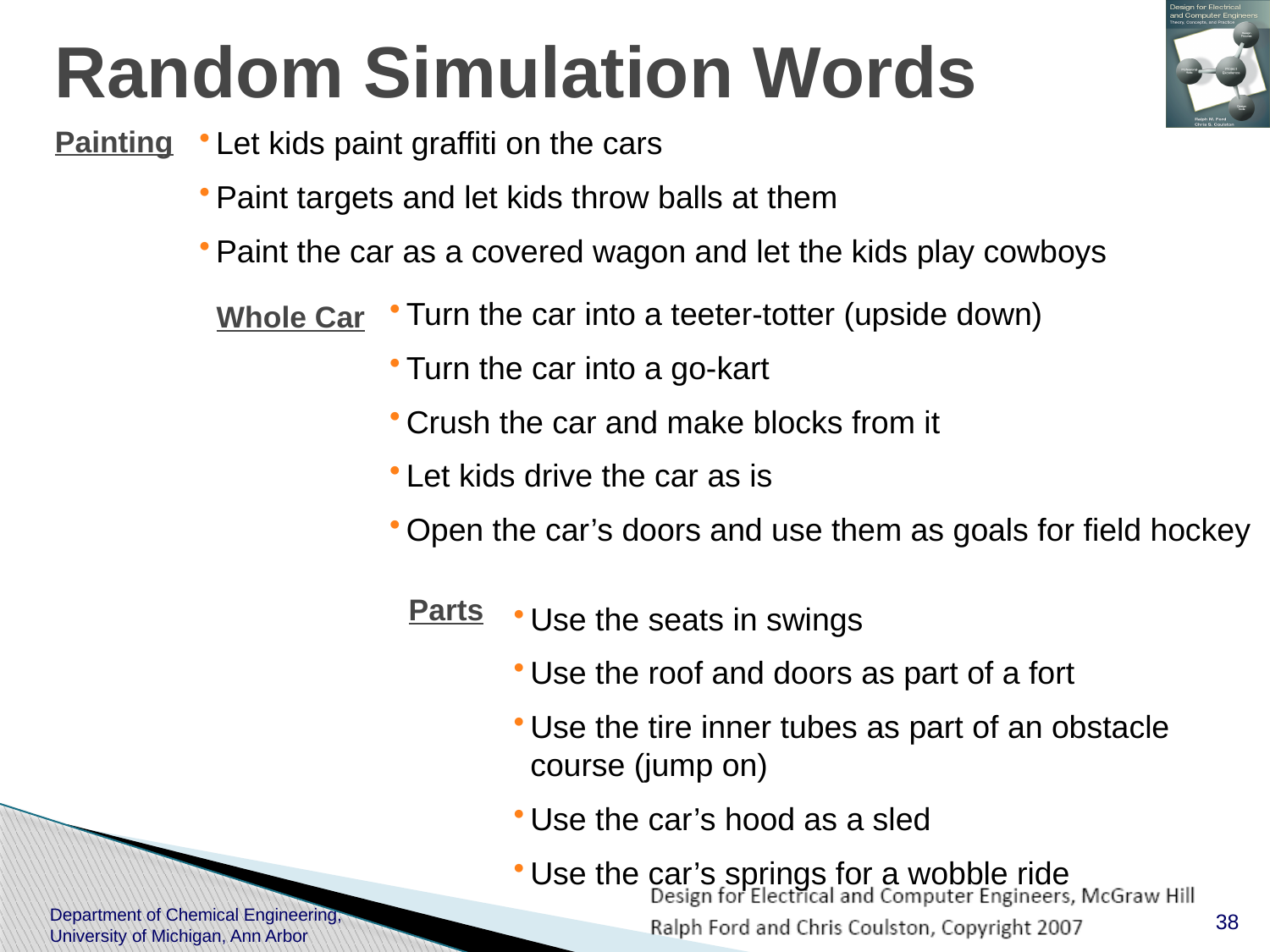

# Random Simulation Words
Painting
Let kids paint graffiti on the cars
Paint targets and let kids throw balls at them
Paint the car as a covered wagon and let the kids play cowboys

Turn the car into a teeter-totter (upside down)
Turn the car into a go-kart
Crush the car and make blocks from it
Let kids drive the car as is
Open the car’s doors and use them as goals for field hockey
Whole Car
Parts
Use the seats in swings
Use the roof and doors as part of a fort
Use the tire inner tubes as part of an obstacle course (jump on)
Use the car’s hood as a sled
Use the car’s springs for a wobble ride
38
Department of Chemical Engineering, University of Michigan, Ann Arbor